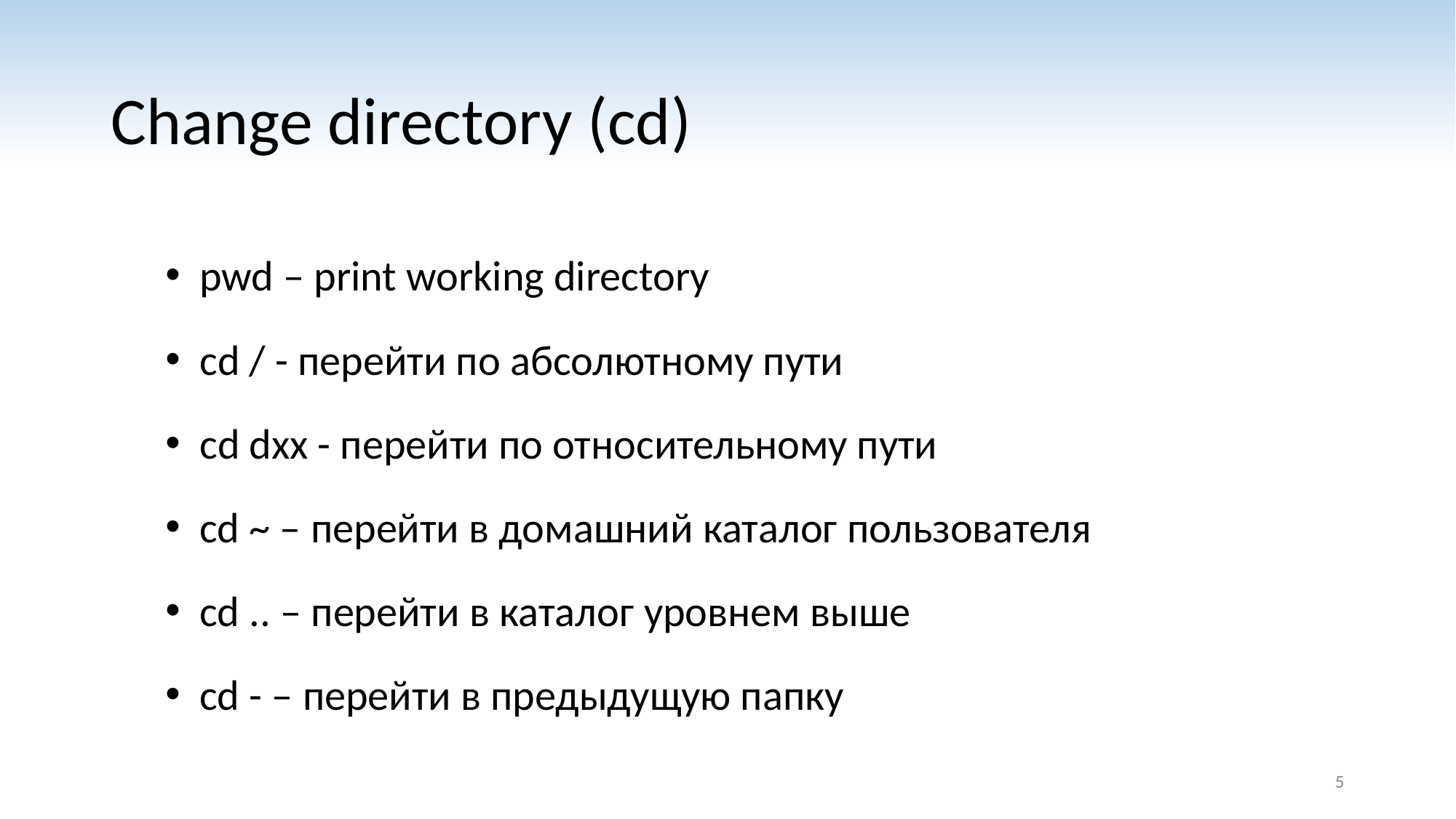

# Change directory (cd)
pwd – print working directory
сd / - перейти по абсолютному пути
сd dxx - перейти по относительному пути
cd ~ – перейти в домашний каталог пользователя
cd .. – перейти в каталог уровнем выше
cd - – перейти в предыдущую папку
5